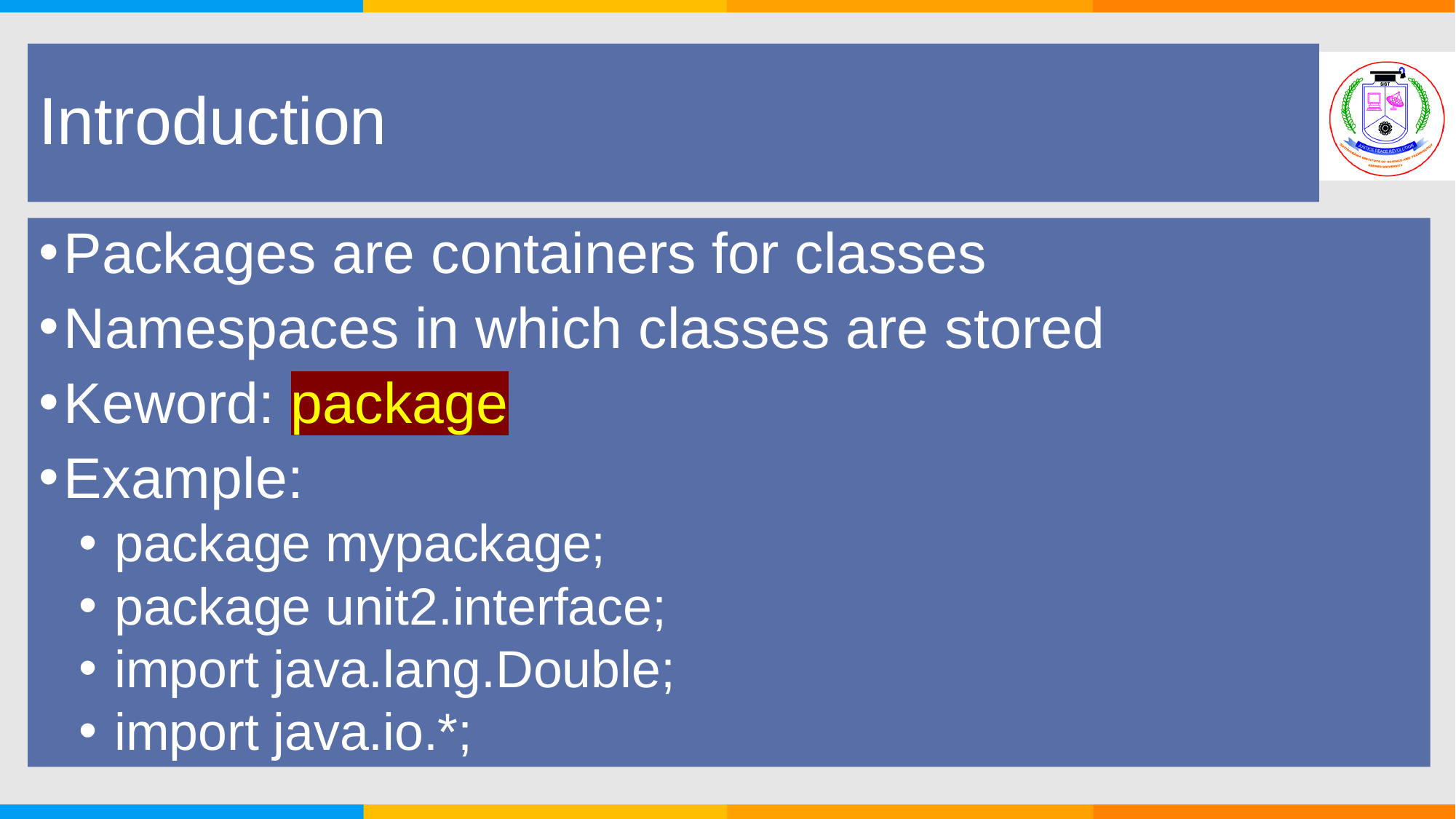

# Introduction
4
Packages are containers for classes
Namespaces in which classes are stored
Keword: package
Example:
package mypackage;
package unit2.interface;
import java.lang.Double;
import java.io.*;